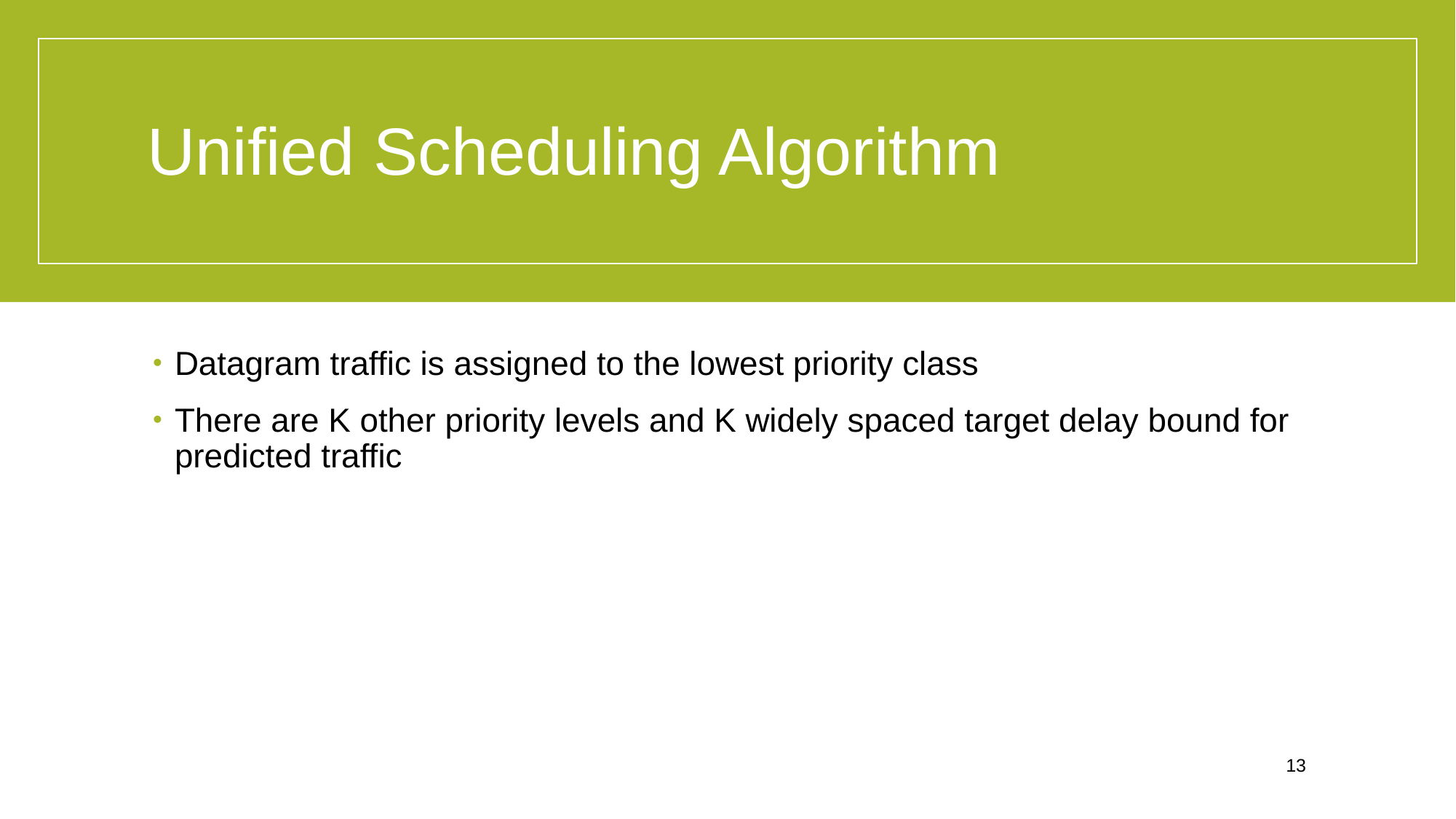

# Unified Scheduling Algorithm

Datagram traffic is assigned to the lowest priority class
There are K other priority levels and K widely spaced target delay bound for predicted traffic
13